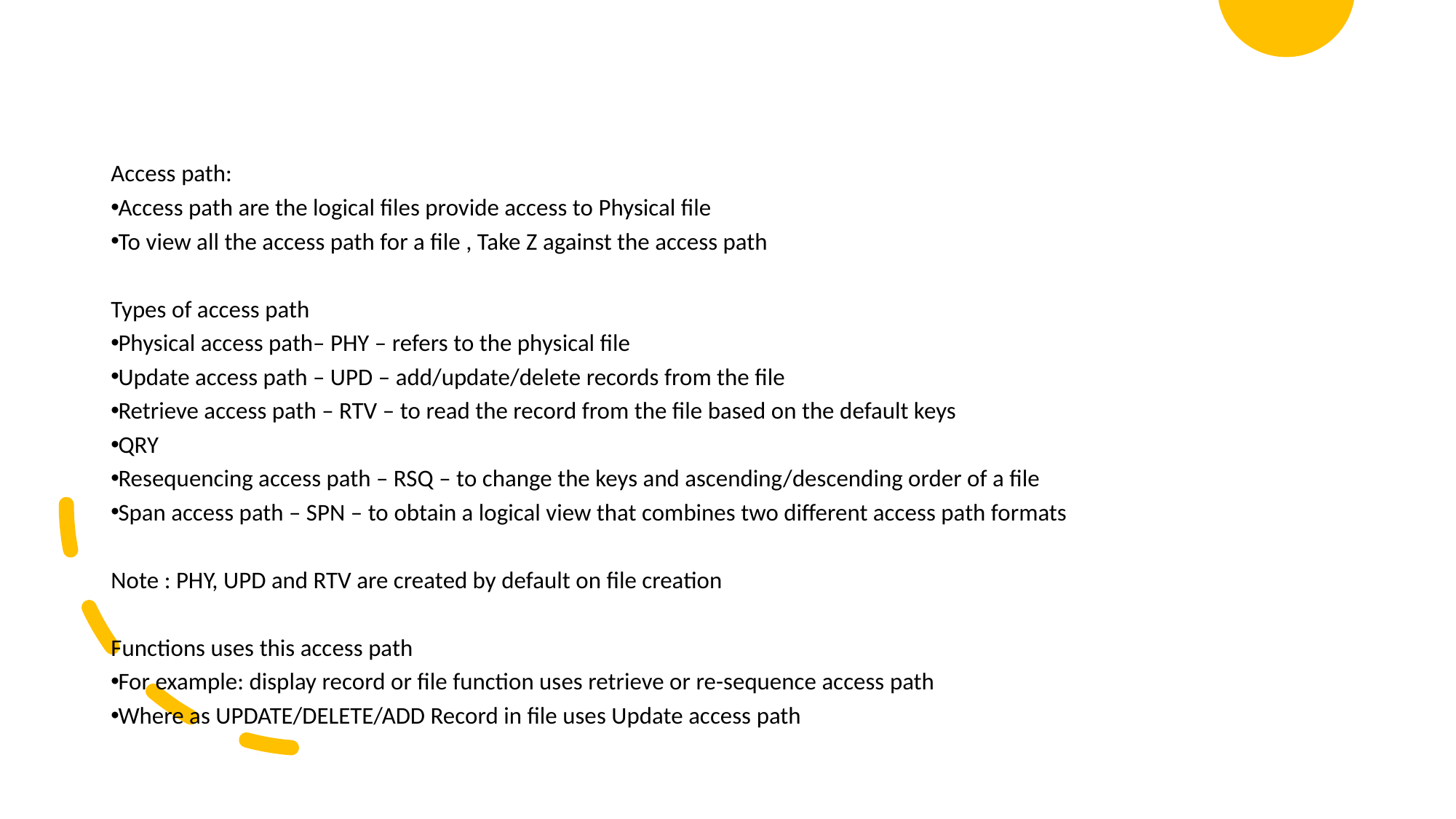

Access path:
Access path are the logical files provide access to Physical file
To view all the access path for a file , Take Z against the access path

Types of access path
Physical access path– PHY – refers to the physical file
Update access path – UPD – add/update/delete records from the file
Retrieve access path – RTV – to read the record from the file based on the default keys
QRY
Resequencing access path – RSQ – to change the keys and ascending/descending order of a file
Span access path – SPN – to obtain a logical view that combines two different access path formats

Note : PHY, UPD and RTV are created by default on file creation

Functions uses this access path
For example: display record or file function uses retrieve or re-sequence access path
Where as UPDATE/DELETE/ADD Record in file uses Update access path